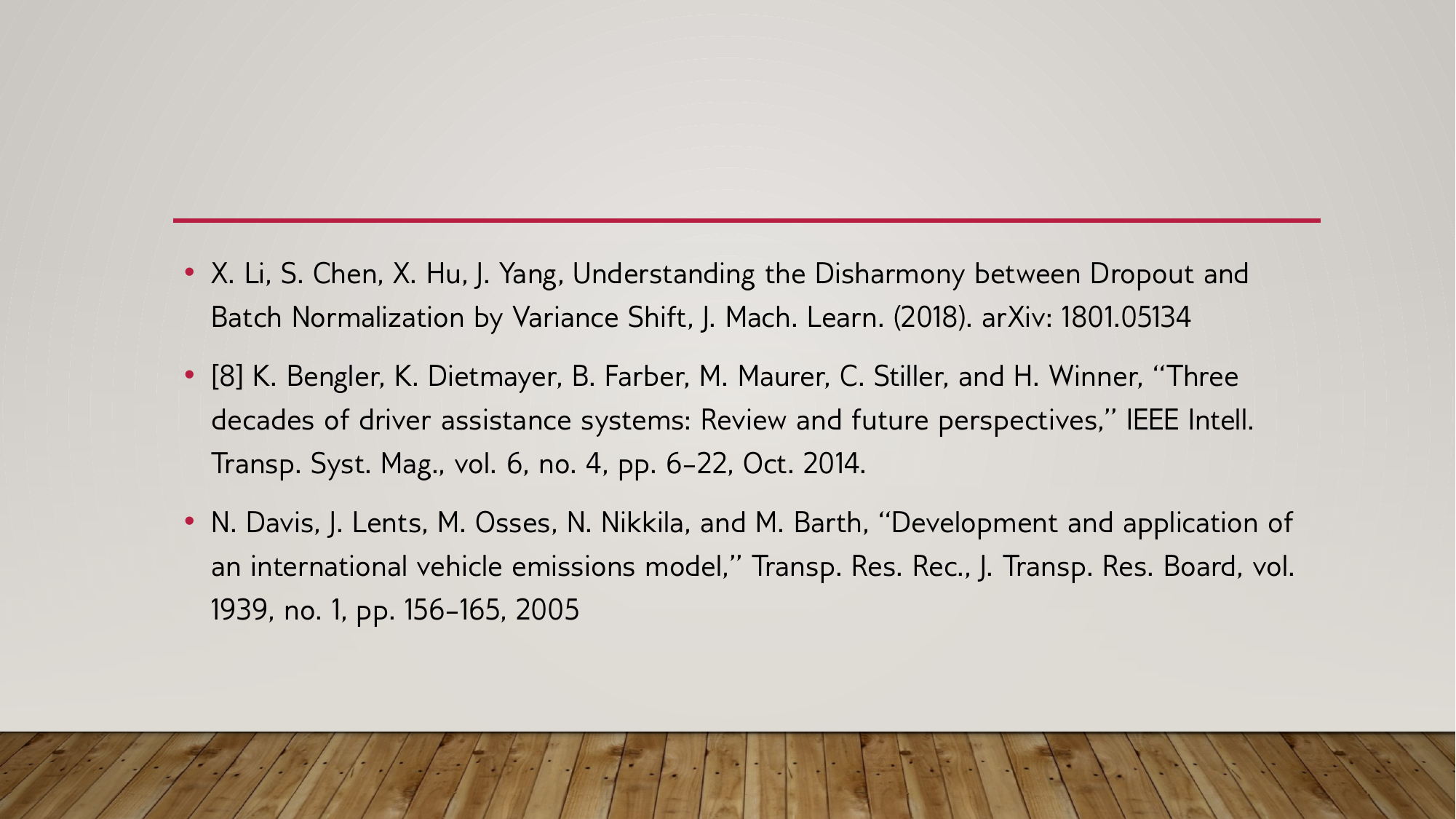

#
X. Li, S. Chen, X. Hu, J. Yang, Understanding the Disharmony between Dropout and Batch Normalization by Variance Shift, J. Mach. Learn. (2018). arXiv: 1801.05134
[8] K. Bengler, K. Dietmayer, B. Farber, M. Maurer, C. Stiller, and H. Winner, ‘‘Three decades of driver assistance systems: Review and future perspectives,’’ IEEE Intell. Transp. Syst. Mag., vol. 6, no. 4, pp. 6–22, Oct. 2014.
N. Davis, J. Lents, M. Osses, N. Nikkila, and M. Barth, ‘‘Development and application of an international vehicle emissions model,’’ Transp. Res. Rec., J. Transp. Res. Board, vol. 1939, no. 1, pp. 156–165, 2005